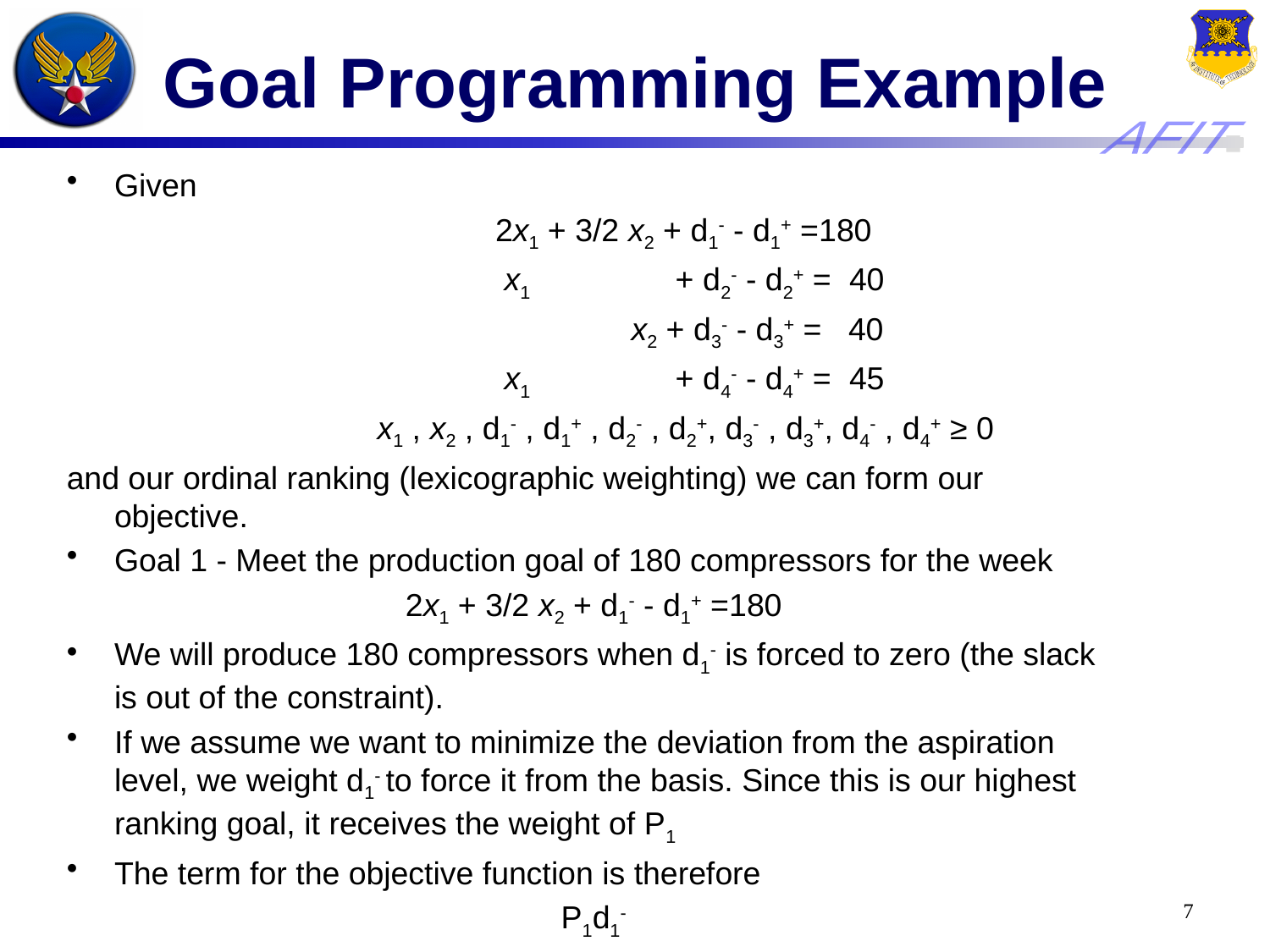

# Goal Programming Example
Given
				2x1 + 3/2 x2 + d1- - d1+ =180
 				 x1 	      + d2- - d2+ =  40
					 x2 + d3- - d3+ =   40
 				 x1 	      + d4- - d4+ =  45
			 x1 , x2 , d1- , d1+ , d2- , d2+, d3- , d3+, d4- , d4+ ≥ 0
and our ordinal ranking (lexicographic weighting) we can form our objective.
Goal 1 - Meet the production goal of 180 compressors for the week
2x1 + 3/2 x2 + d1- - d1+ =180
We will produce 180 compressors when d1- is forced to zero (the slack is out of the constraint).
If we assume we want to minimize the deviation from the aspiration level, we weight d1- to force it from the basis. Since this is our highest ranking goal, it receives the weight of P1
The term for the objective function is therefore
P1d1-

7